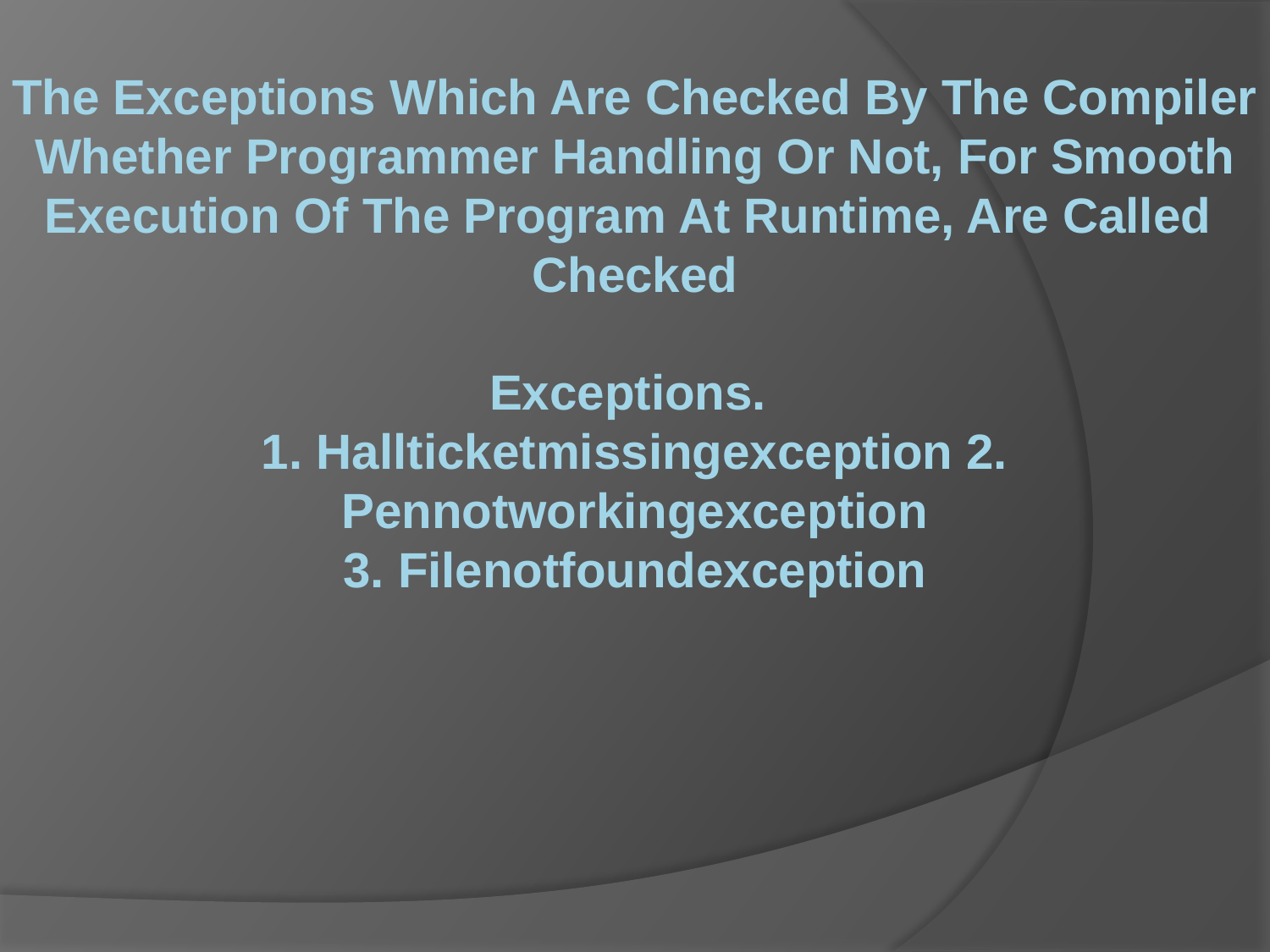

# The Exceptions Which Are Checked By The Compiler Whether Programmer Handling Or Not, For Smooth Execution Of The Program At Runtime, Are Called Checked Exceptions. 1. Hallticketmissingexception 2. Pennotworkingexception 3. Filenotfoundexception